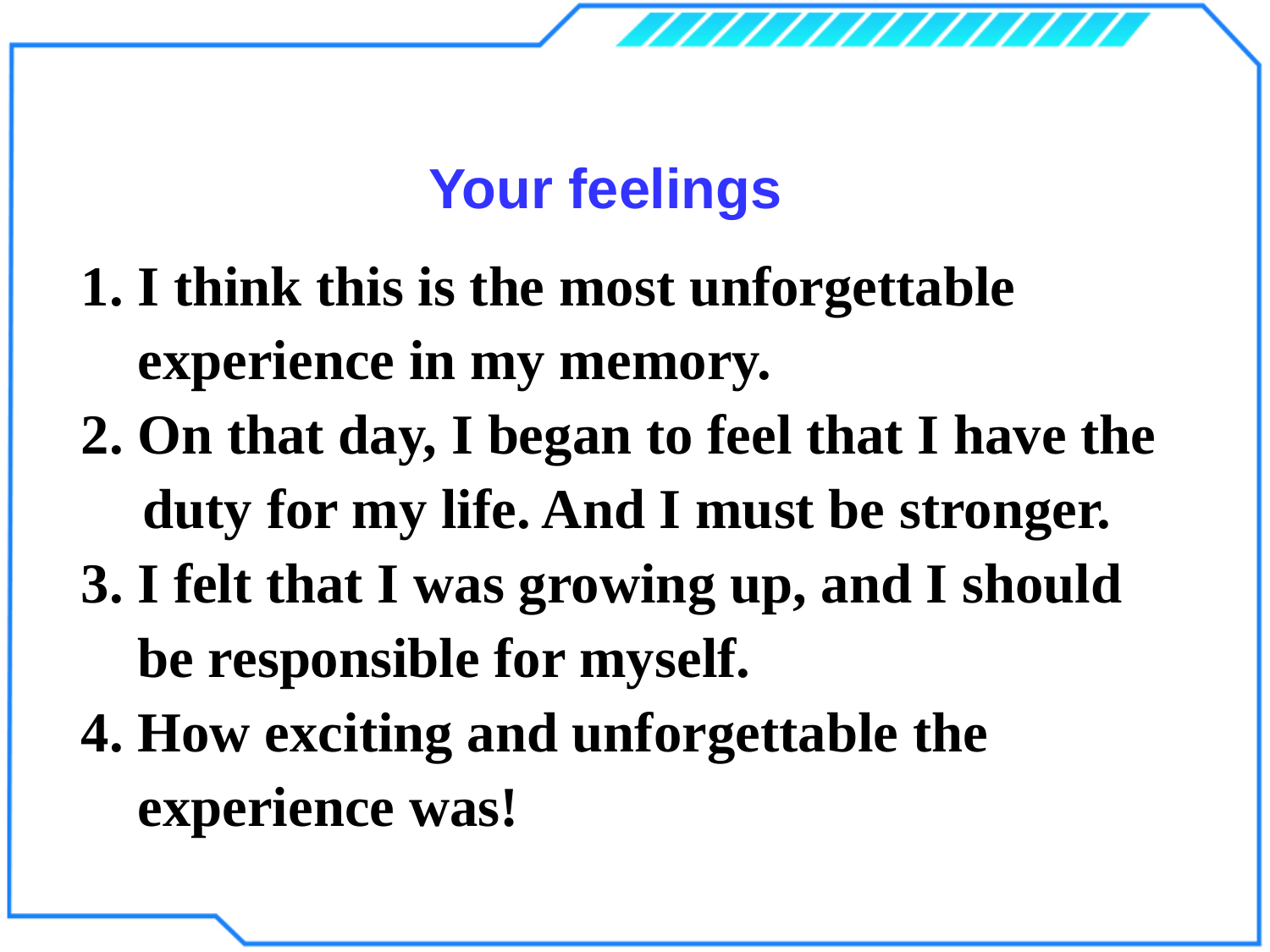

Your feelings
1. I think this is the most unforgettable
    experience in my memory.
2. On that day, I began to feel that I have the duty for my life. And I must be stronger.
3. I felt that I was growing up, and I should
    be responsible for myself.
4. How exciting and unforgettable the
    experience was!